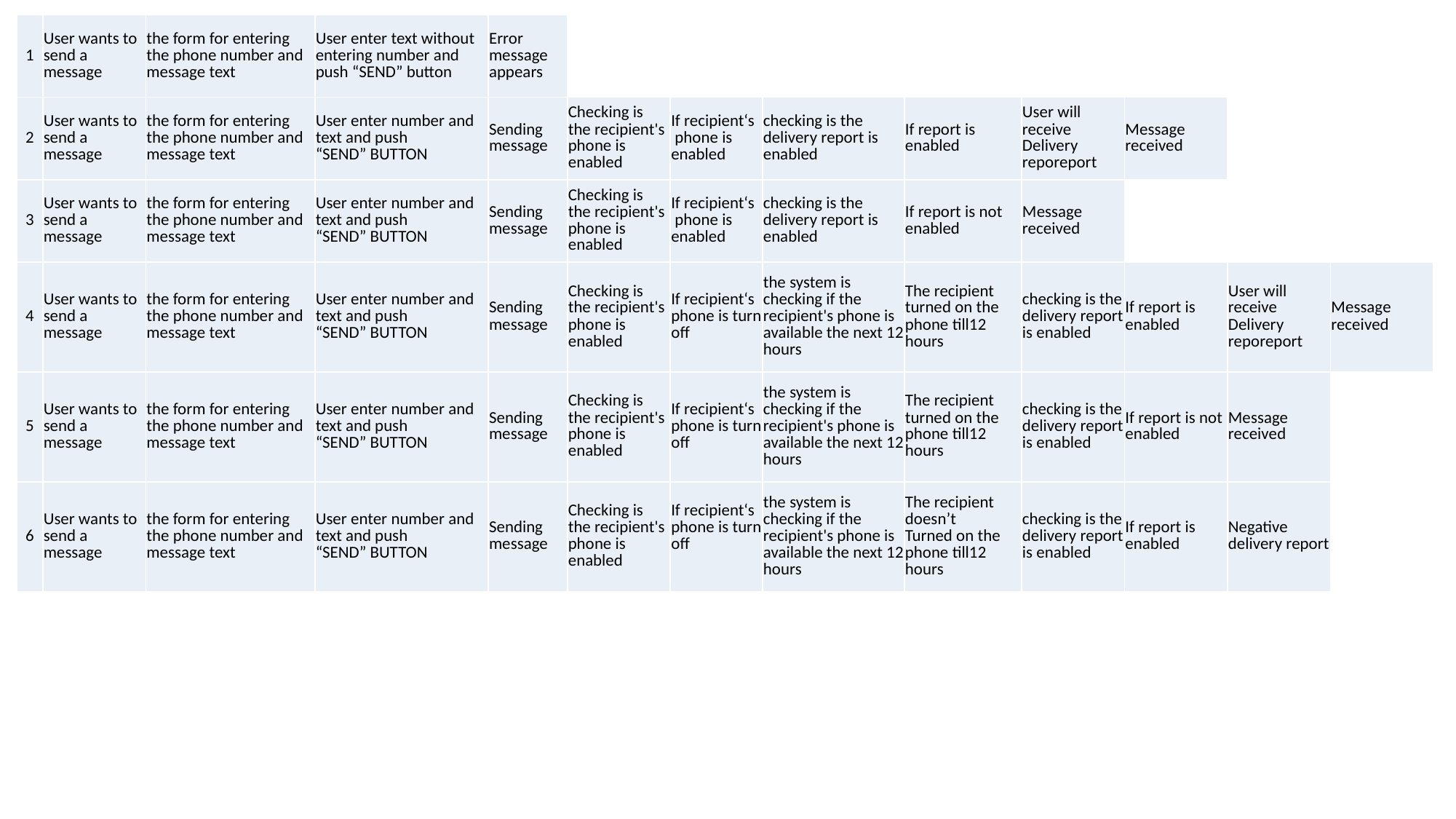

| 1 | User wants to send a message | the form for entering the phone number and message text | User enter text without entering number and push “SEND” button | Error message appears |  |  |  |  |  |  |  |  |
| --- | --- | --- | --- | --- | --- | --- | --- | --- | --- | --- | --- | --- |
| 2 | User wants to send a message | the form for entering the phone number and message text | User enter number and text and push “SEND” BUTTON | Sending message | Checking is the recipient's phone is enabled | If recipient‘s phone is enabled | checking is the delivery report is enabled | If report is enabled | User will receive Delivery reporeport | Message received |  |  |
| 3 | User wants to send a message | the form for entering the phone number and message text | User enter number and text and push “SEND” BUTTON | Sending message | Checking is the recipient's phone is enabled | If recipient‘s phone is enabled | checking is the delivery report is enabled | If report is not enabled | Message received |  |  |  |
| 4 | User wants to send a message | the form for entering the phone number and message text | User enter number and text and push “SEND” BUTTON | Sending message | Checking is the recipient's phone is enabled | If recipient‘s phone is turn off | the system is checking if the recipient's phone is available the next 12 hours | The recipient turned on the phone till12 hours | checking is the delivery report is enabled | If report is enabled | User will receive Delivery reporeport | Message received |
| 5 | User wants to send a message | the form for entering the phone number and message text | User enter number and text and push “SEND” BUTTON | Sending message | Checking is the recipient's phone is enabled | If recipient‘s phone is turn off | the system is checking if the recipient's phone is available the next 12 hours | The recipient turned on the phone till12 hours | checking is the delivery report is enabled | If report is not enabled | Message received |  |
| 6 | User wants to send a message | the form for entering the phone number and message text | User enter number and text and push “SEND” BUTTON | Sending message | Checking is the recipient's phone is enabled | If recipient‘s phone is turn off | the system is checking if the recipient's phone is available the next 12 hours | The recipient doesn’t Turned on the phone till12 hours | checking is the delivery report is enabled | If report is enabled | Negative delivery report |  |